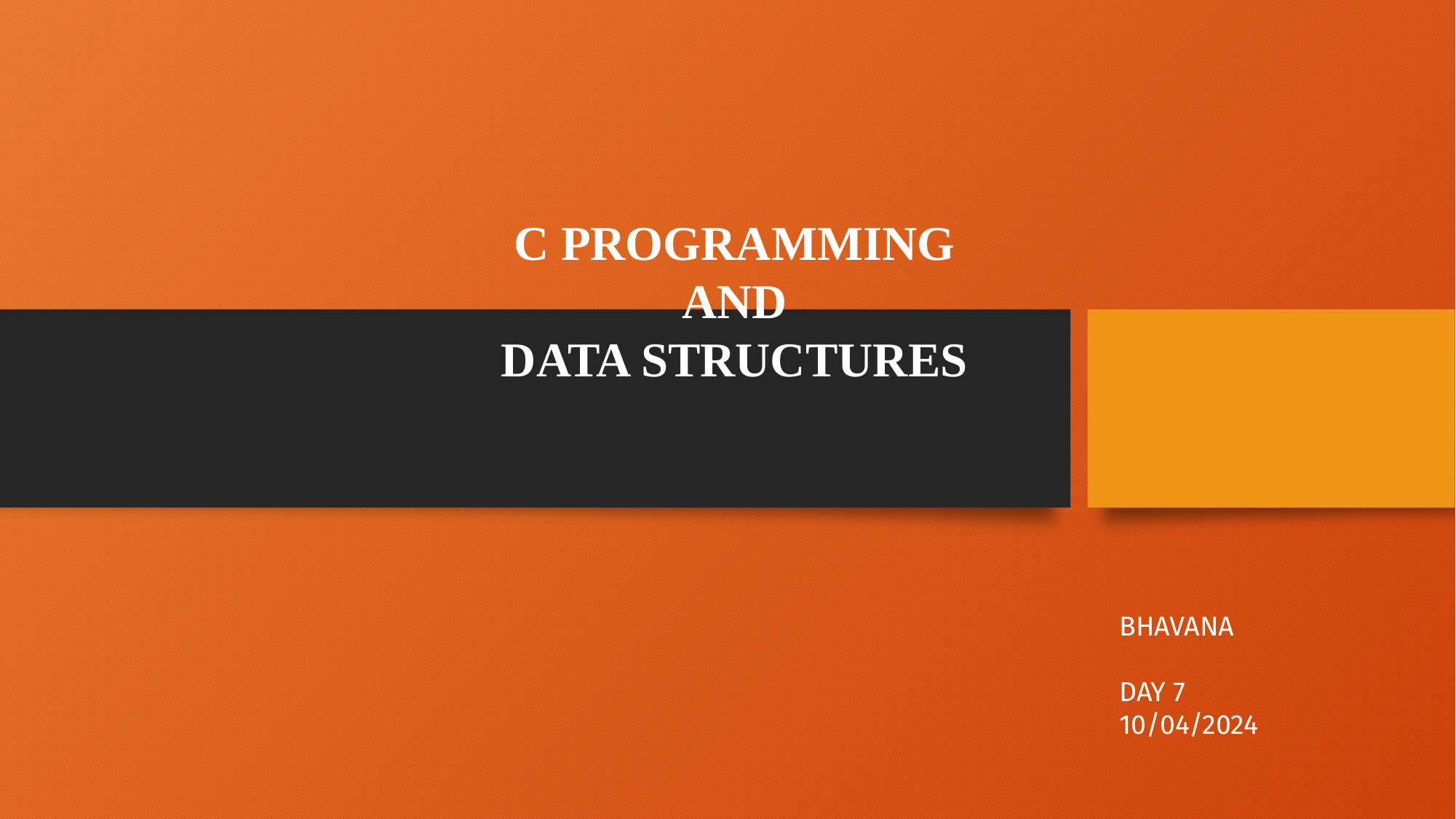

C PROGRAMMING
AND
DATA STRUCTURES
BHAVANA

DAY 7
10/04/2024